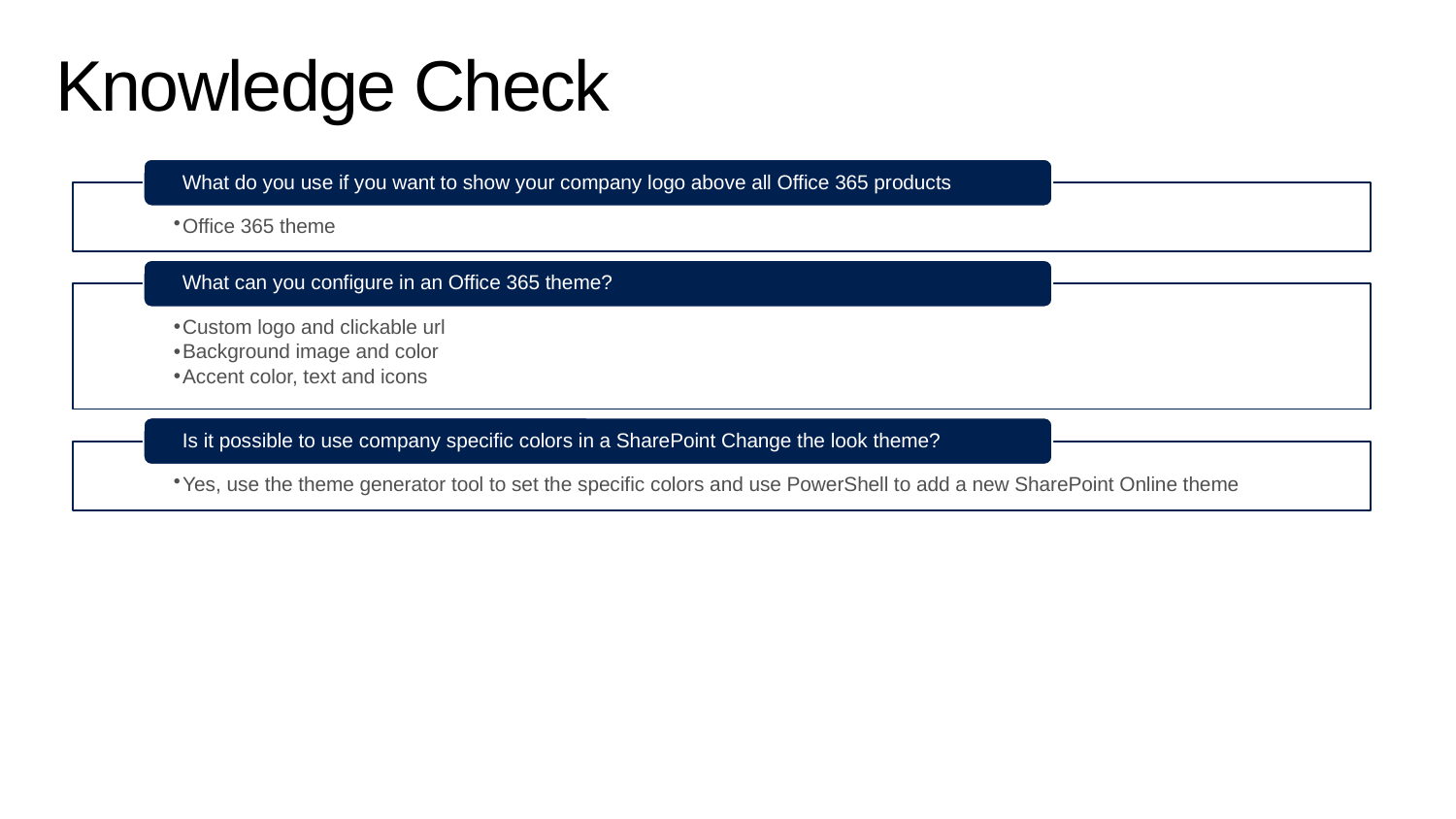

# Knowledge Check
Office 365 theme
What do you use if you want to show your company logo above all Office 365 products
Custom logo and clickable url
Background image and color
Accent color, text and icons
What can you configure in an Office 365 theme?
Yes, use the theme generator tool to set the specific colors and use PowerShell to add a new SharePoint Online theme
Is it possible to use company specific colors in a SharePoint Change the look theme?